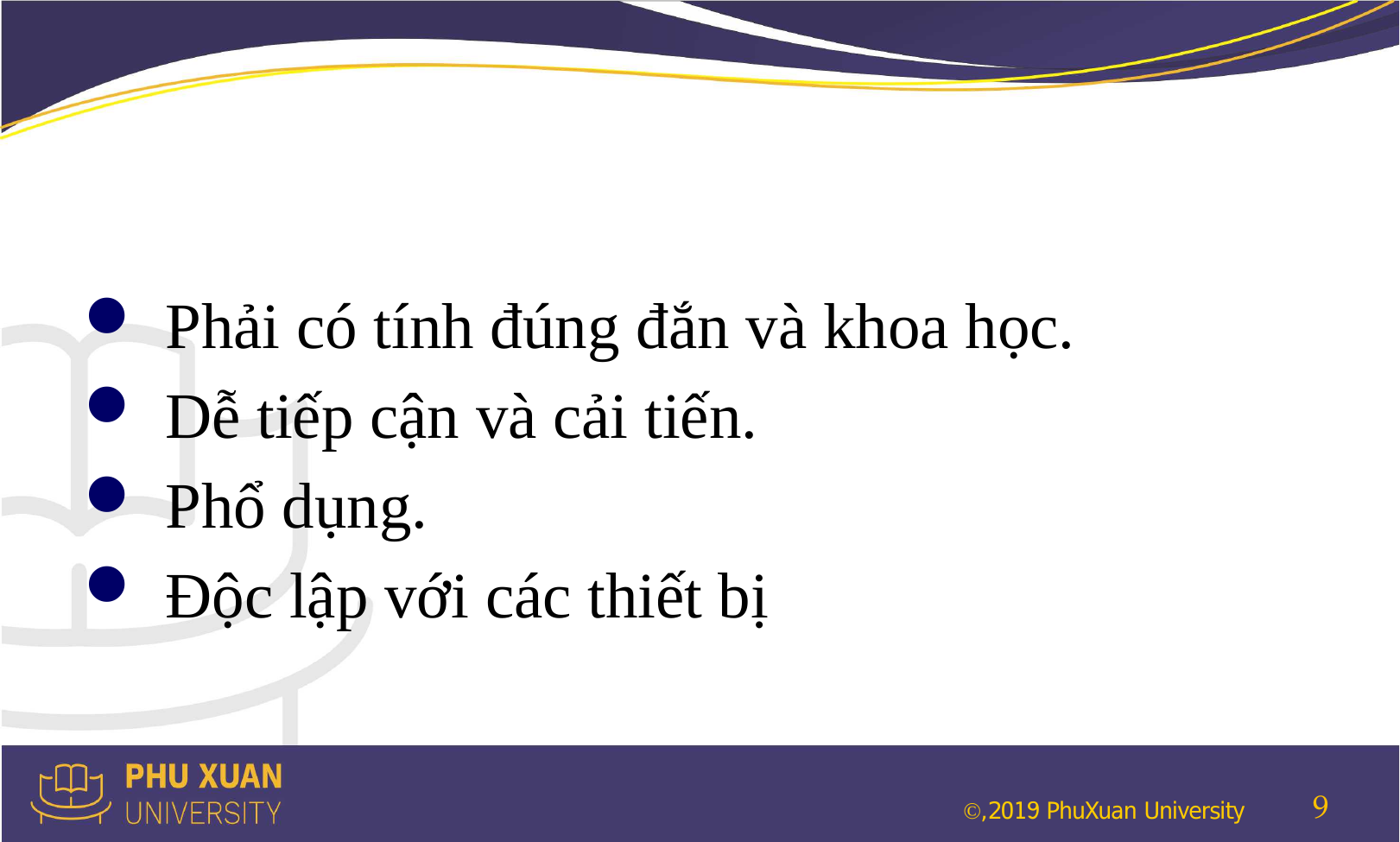

#

Phải có tính đúng đắn và khoa học.
Dễ tiếp cận và cải tiến.
Phổ dụng.
Độc lập với các thiết bị

9